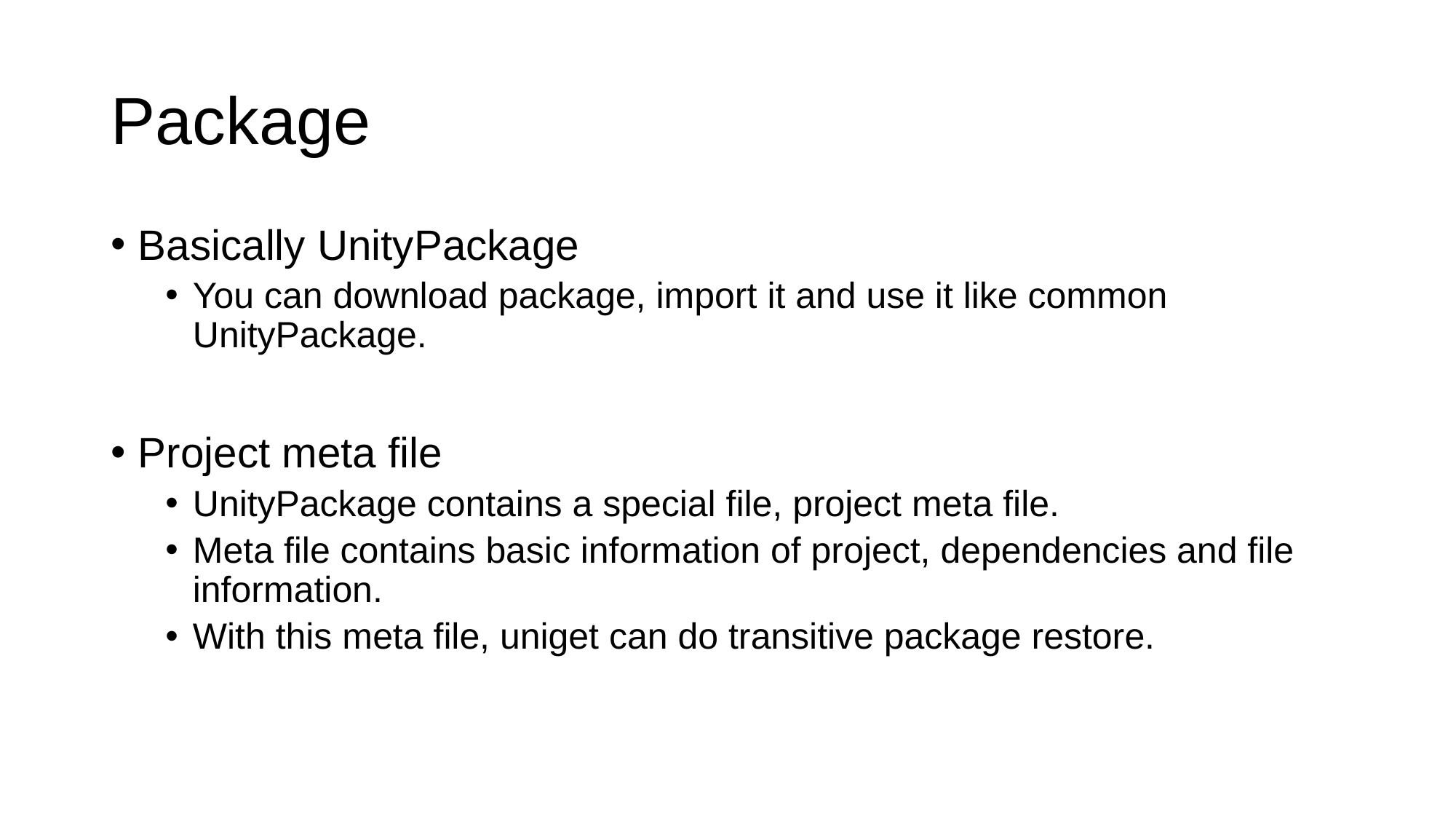

# Package
Basically UnityPackage
You can download package, import it and use it like common UnityPackage.

Project meta file
UnityPackage contains a special file, project meta file.
Meta file contains basic information of project, dependencies and file information.
With this meta file, uniget can do transitive package restore.